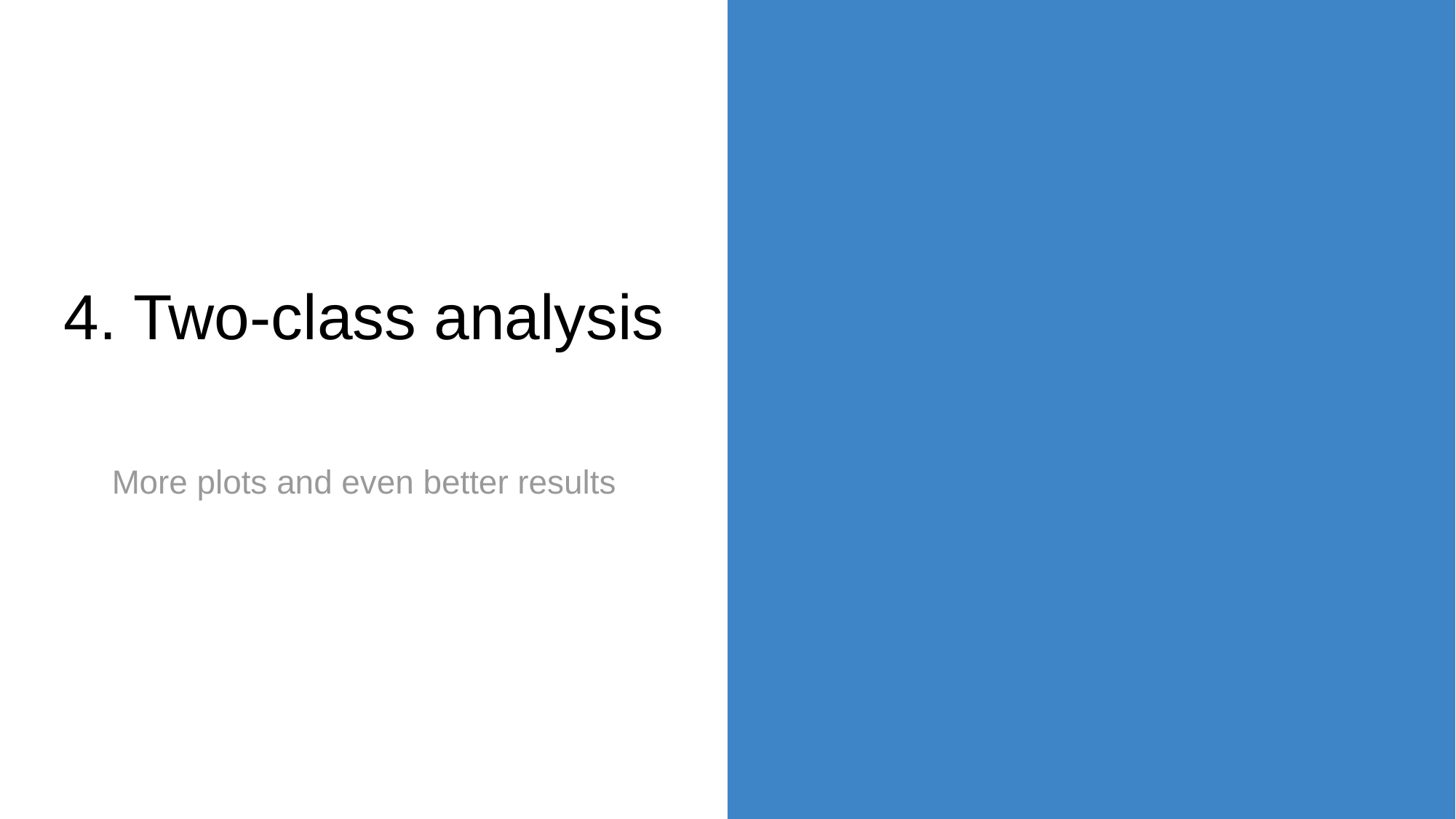

# 4. Two-class analysis
More plots and even better results